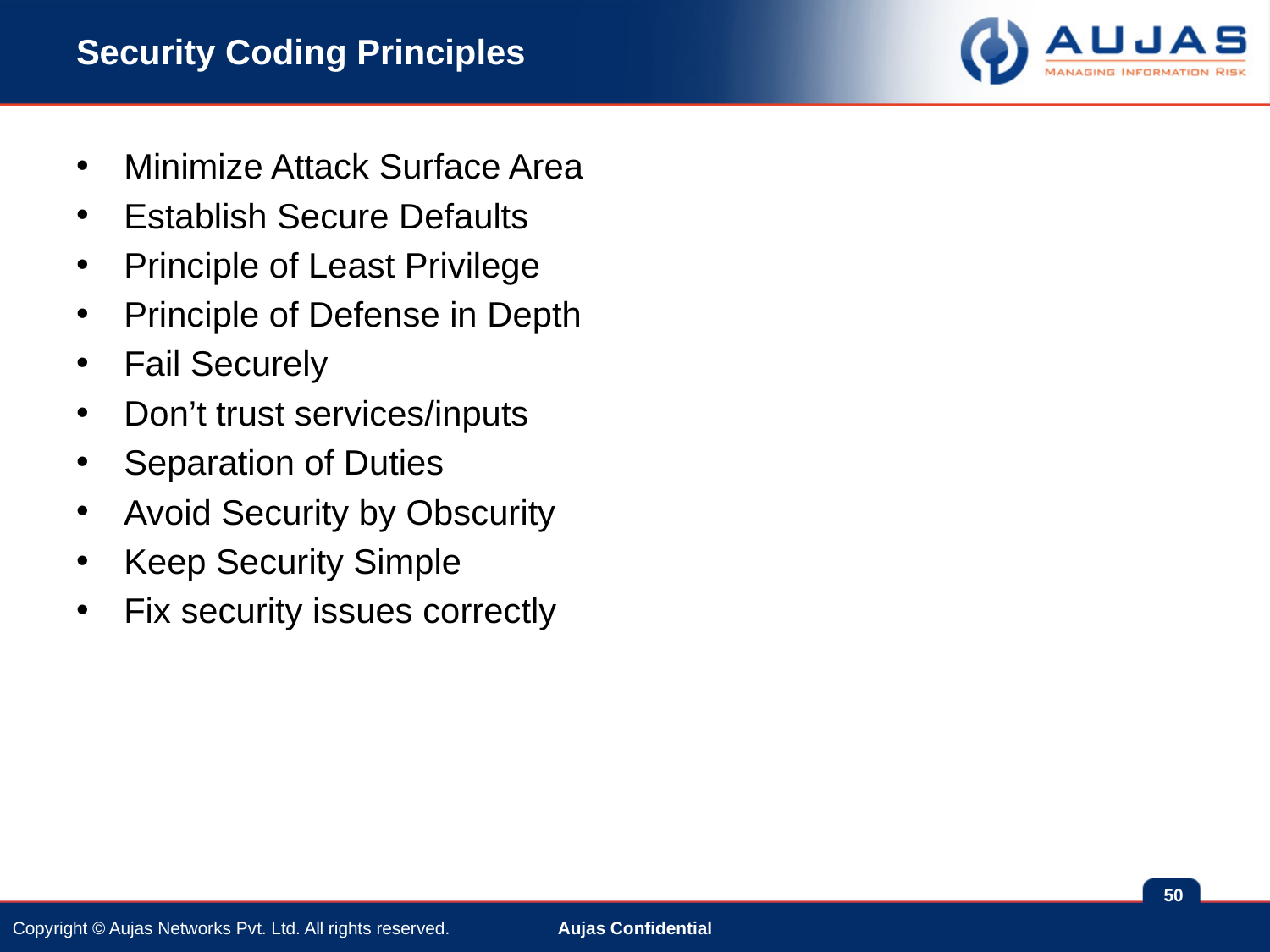

# Security Coding Principles
Minimize Attack Surface Area
Establish Secure Defaults
Principle of Least Privilege
Principle of Defense in Depth
Fail Securely
Don’t trust services/inputs
Separation of Duties
Avoid Security by Obscurity
Keep Security Simple
Fix security issues correctly
50
Aujas Confidential